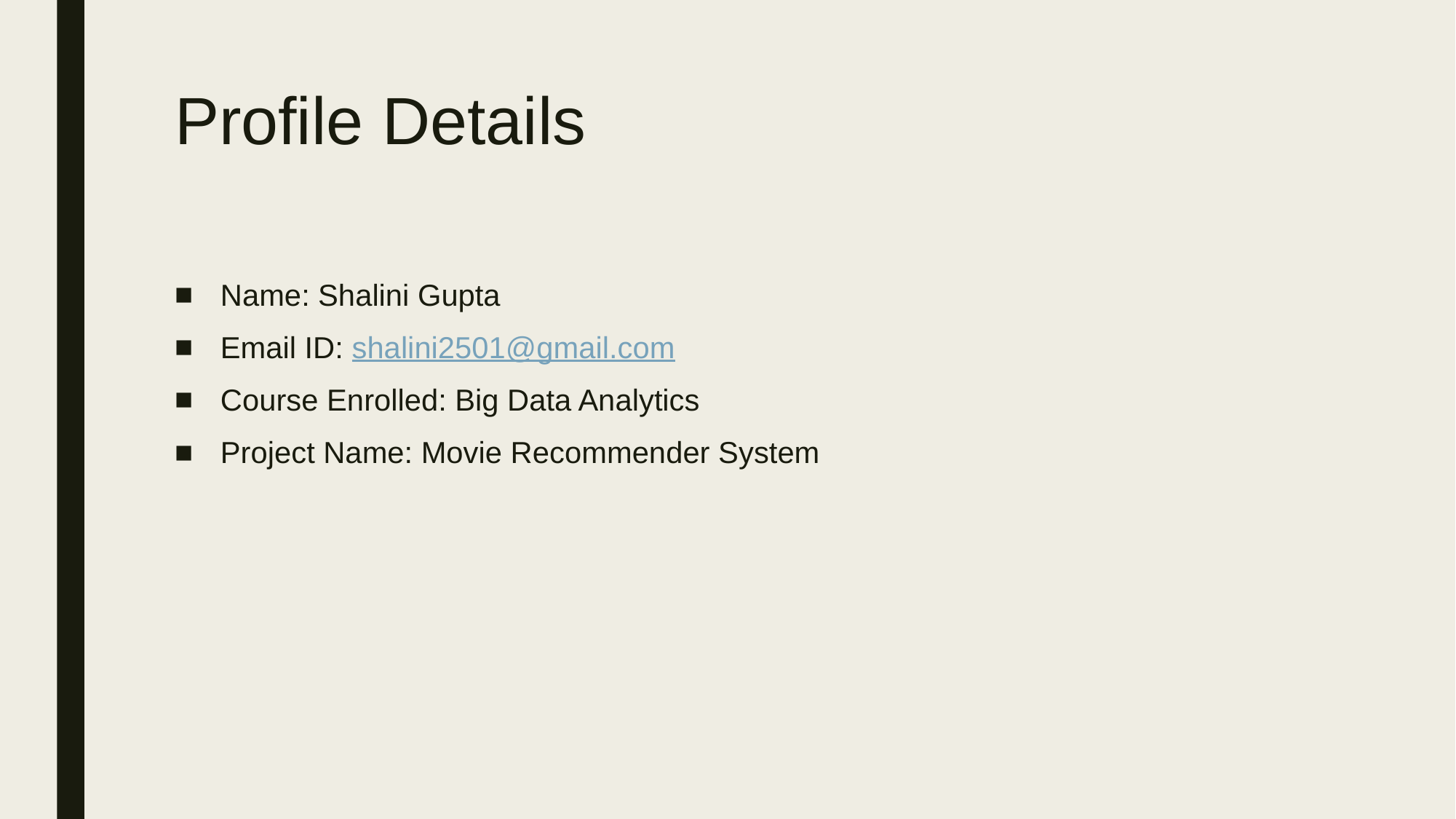

# Profile Details
Name: Shalini Gupta
Email ID: shalini2501@gmail.com
Course Enrolled: Big Data Analytics
Project Name: Movie Recommender System